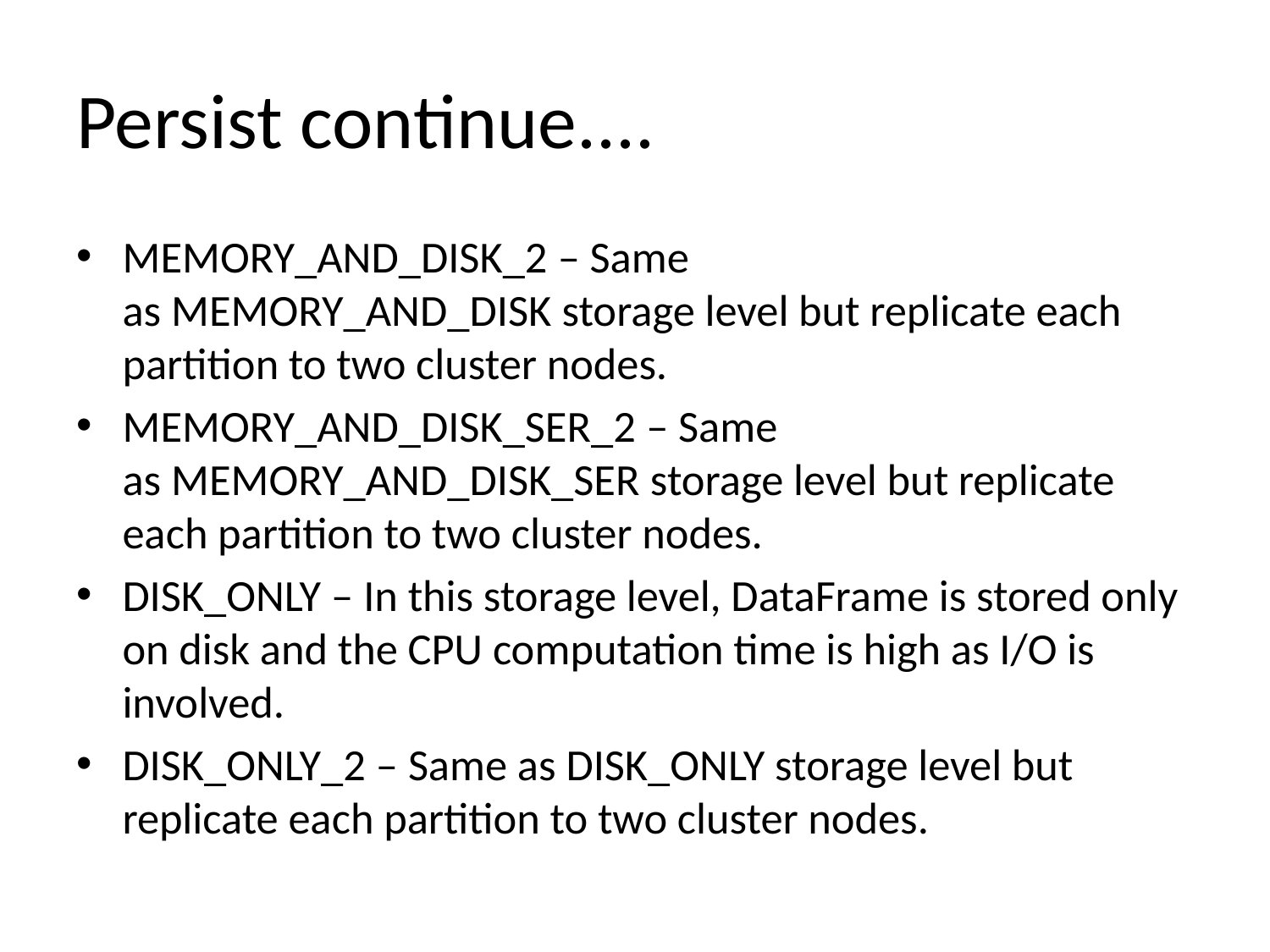

# Persist continue....
MEMORY_AND_DISK_2 – Same as MEMORY_AND_DISK storage level but replicate each partition to two cluster nodes.
MEMORY_AND_DISK_SER_2 – Same as MEMORY_AND_DISK_SER storage level but replicate each partition to two cluster nodes.
DISK_ONLY – In this storage level, DataFrame is stored only on disk and the CPU computation time is high as I/O is involved.
DISK_ONLY_2 – Same as DISK_ONLY storage level but replicate each partition to two cluster nodes.